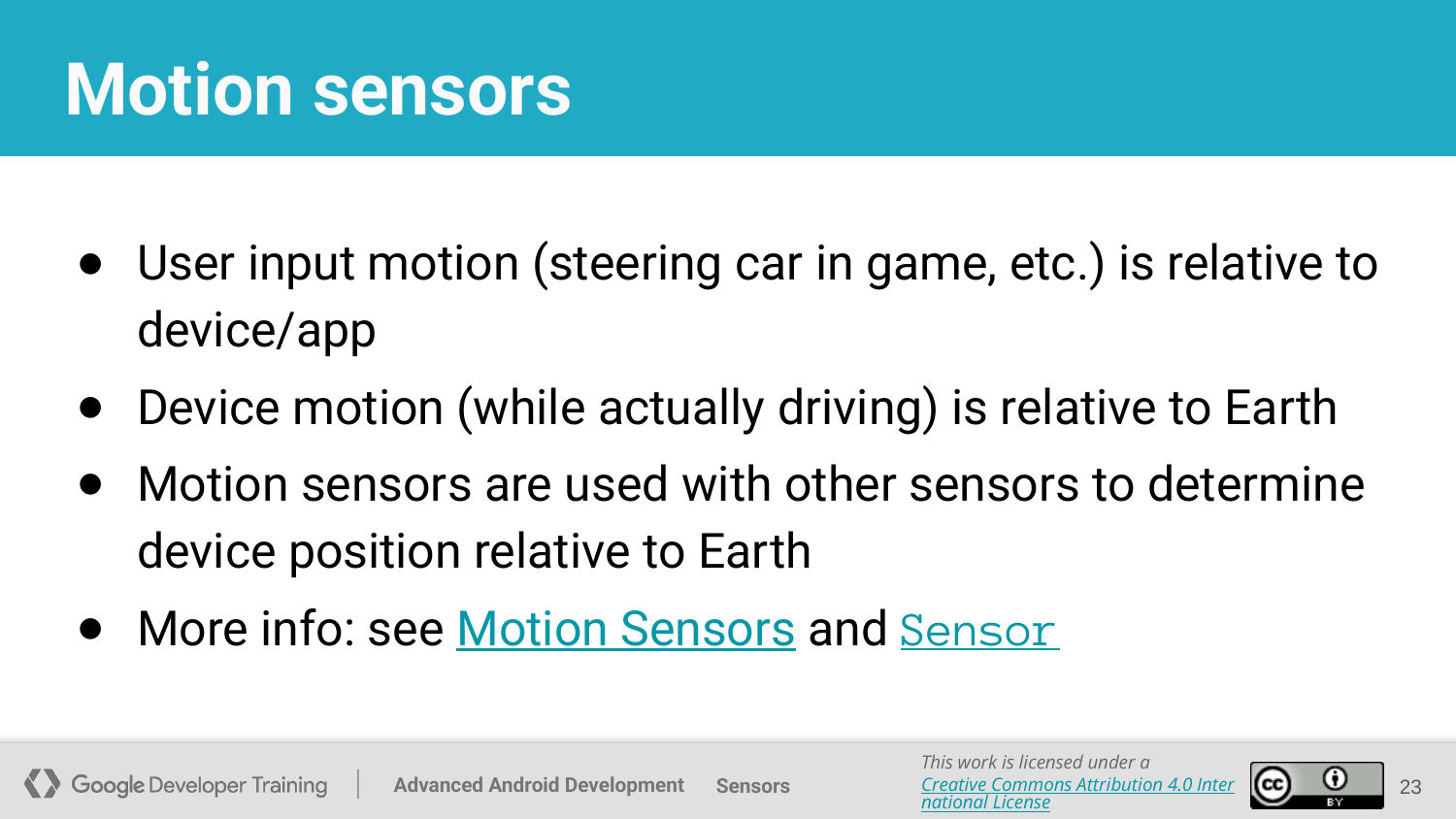

# Motion sensors
User input motion (steering car in game, etc.) is relative to device/app
Device motion (while actually driving) is relative to Earth
Motion sensors are used with other sensors to determine device position relative to Earth
More info: see Motion Sensors and Sensor
23